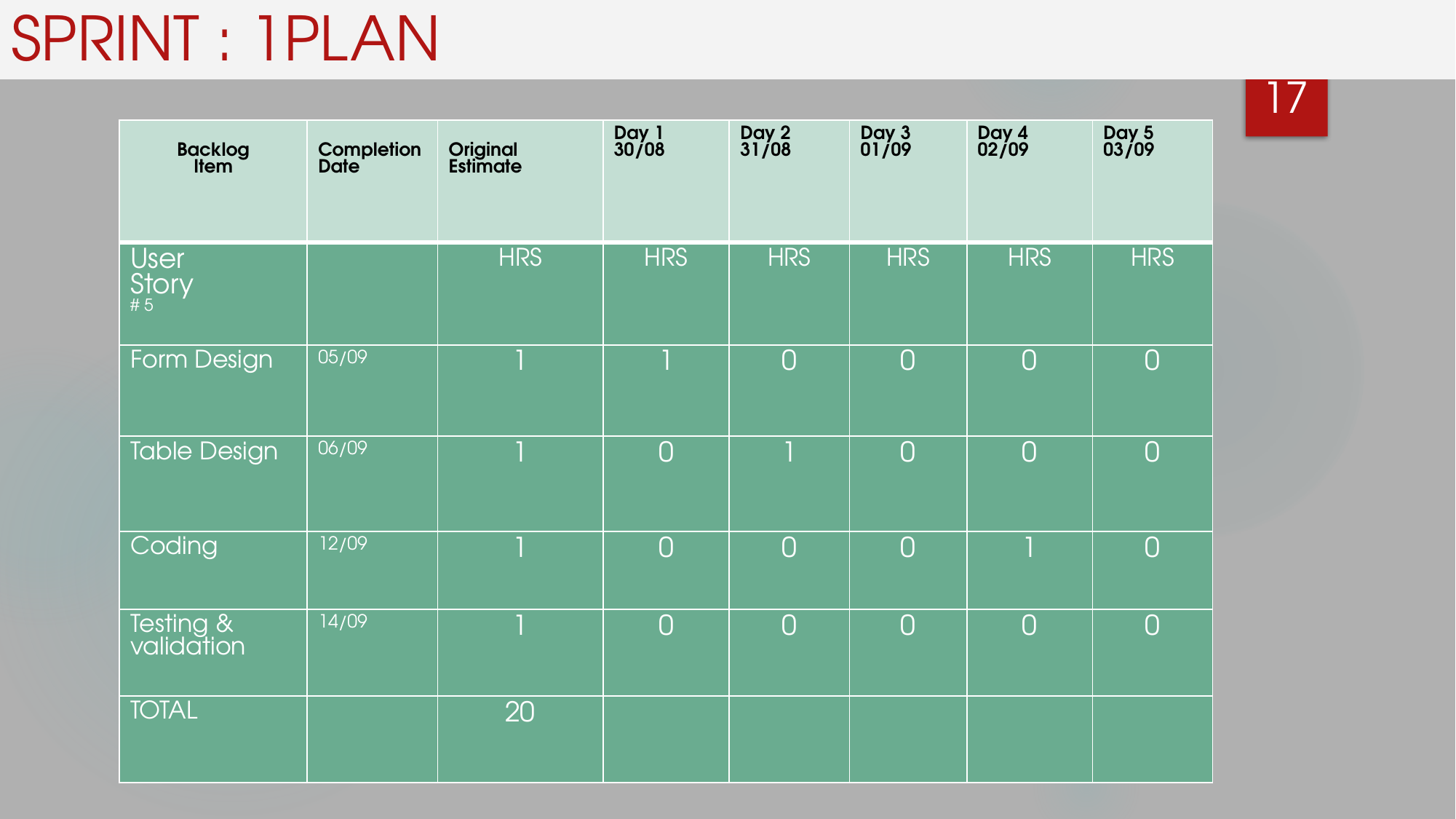

# SPRINT : 1PLAN
17
| Backlog Item | Completion Date | Original Estimate | Day 1 30/08 | Day 2 31/08 | Day 3 01/09 | Day 4 02/09 | Day 5 03/09 |
| --- | --- | --- | --- | --- | --- | --- | --- |
| User Story # 5 |  | HRS | HRS | HRS | HRS | HRS | HRS |
| Form Design | 05/09 | 1 | 1 | 0 | 0 | 0 | 0 |
| Table Design | 06/09 | 1 | 0 | 1 | 0 | 0 | 0 |
| Coding | 12/09 | 1 | 0 | 0 | 0 | 1 | 0 |
| Testing & validation | 14/09 | 1 | 0 | 0 | 0 | 0 | 0 |
| TOTAL |  | 20 |  |  |  |  |  |